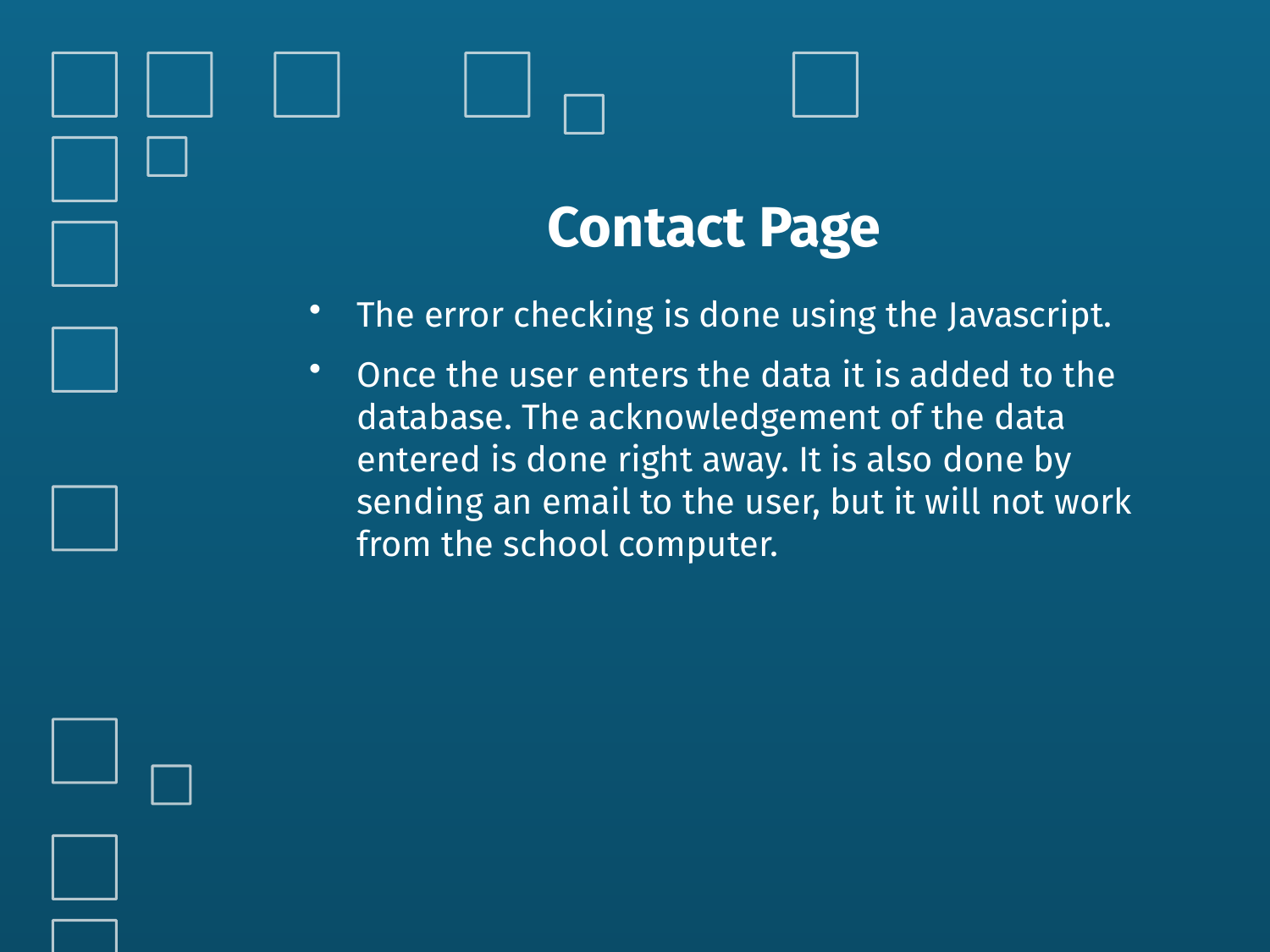

# Contact Page
The error checking is done using the Javascript.
Once the user enters the data it is added to the database. The acknowledgement of the data entered is done right away. It is also done by sending an email to the user, but it will not work from the school computer.